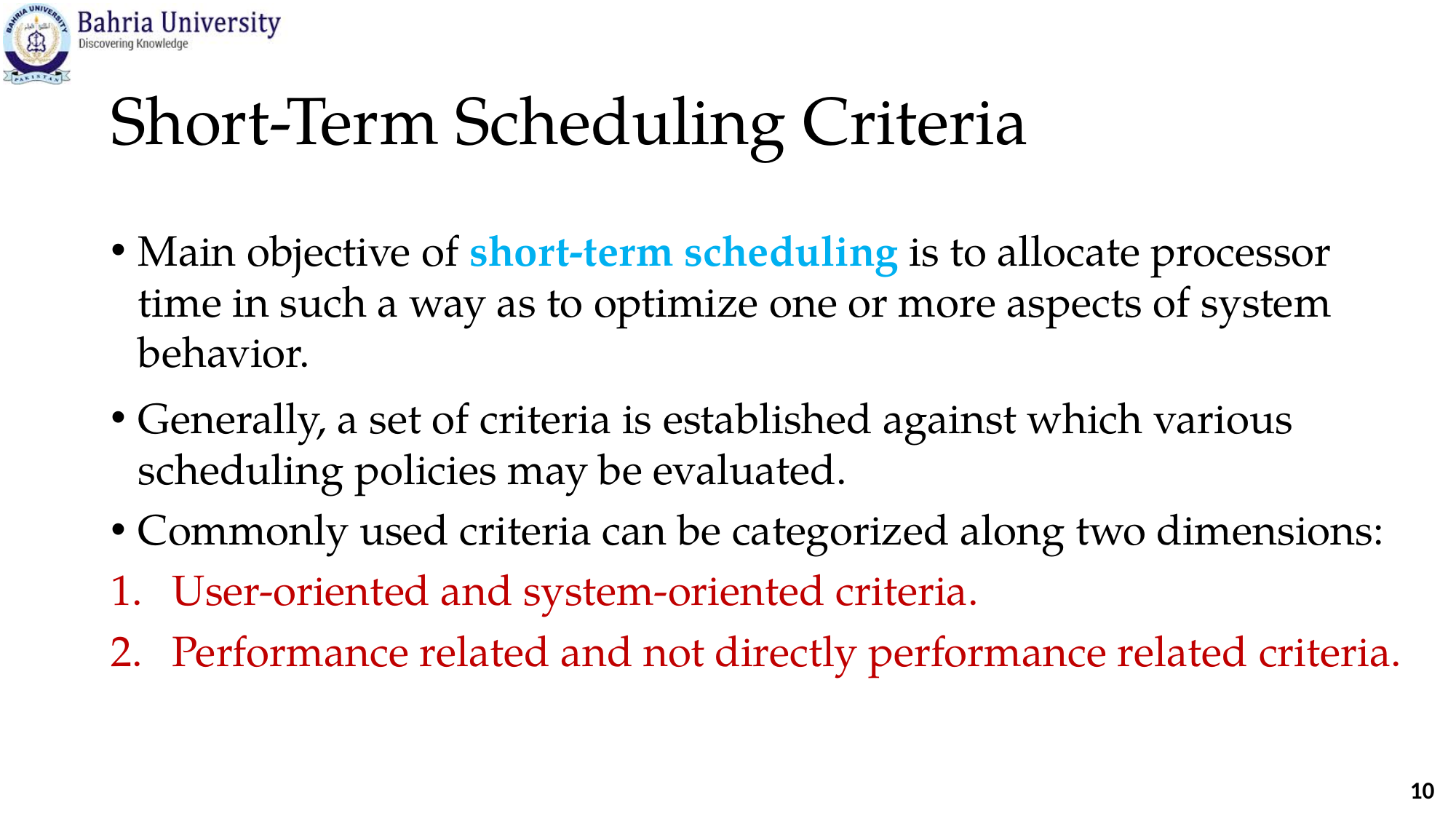

# Short-Term Scheduling Criteria
Main objective of short-term scheduling is to allocate processor time in such a way as to optimize one or more aspects of system behavior.
Generally, a set of criteria is established against which various scheduling policies may be evaluated.
Commonly used criteria can be categorized along two dimensions:
User-oriented and system-oriented criteria.
Performance related and not directly performance related criteria.
10